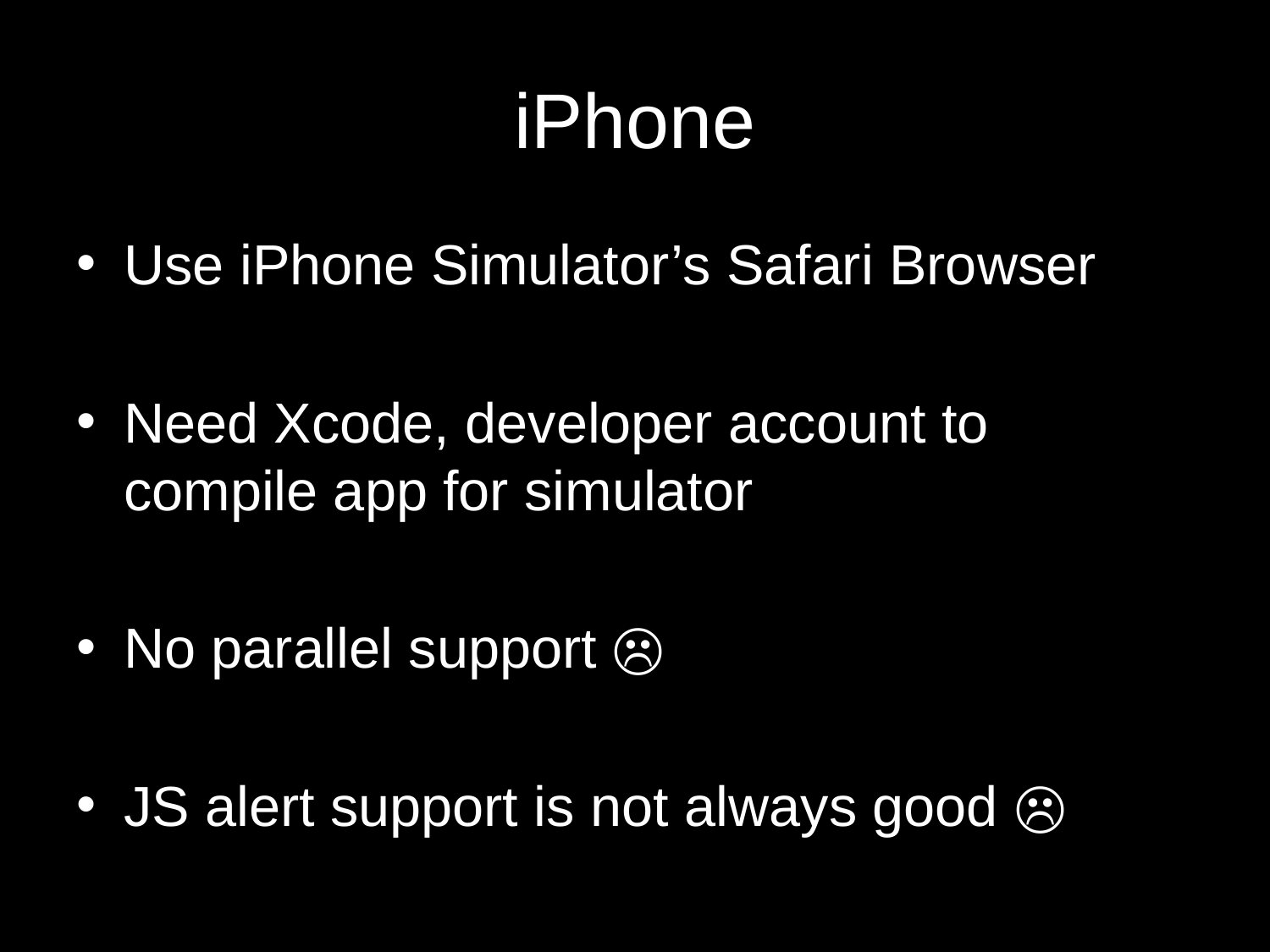

# iPhone
Use iPhone Simulator’s Safari Browser

Need Xcode, developer account to compile app for simulator

No parallel support ☹

JS alert support is not always good ☹